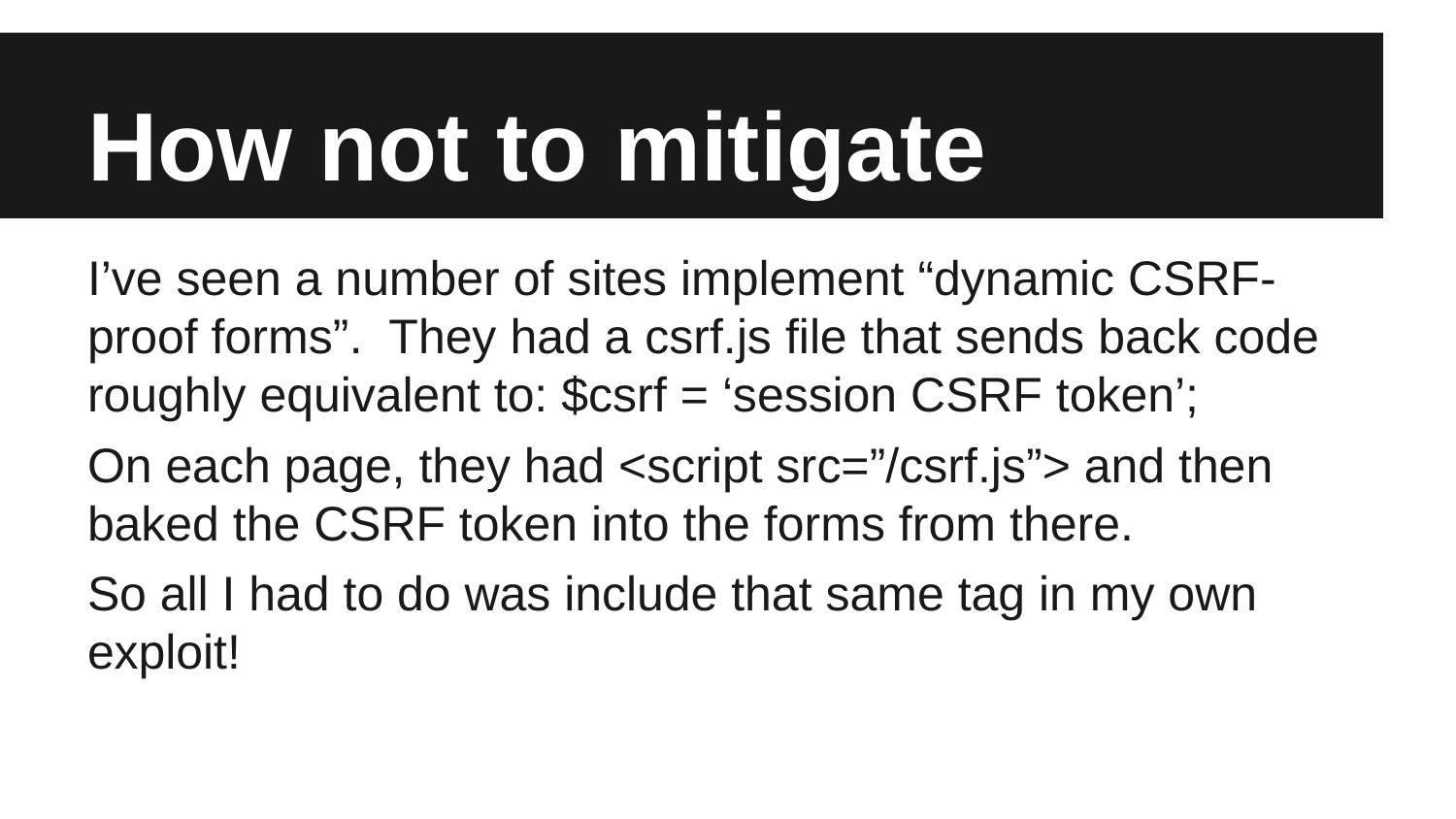

# How not to mitigate
I’ve seen a number of sites implement “dynamic CSRF-proof forms”.  They had a csrf.js file that sends back code roughly equivalent to: $csrf = ‘session CSRF token’;
On each page, they had <script src=”/csrf.js”> and then baked the CSRF token into the forms from there.
So all I had to do was include that same tag in my own exploit!